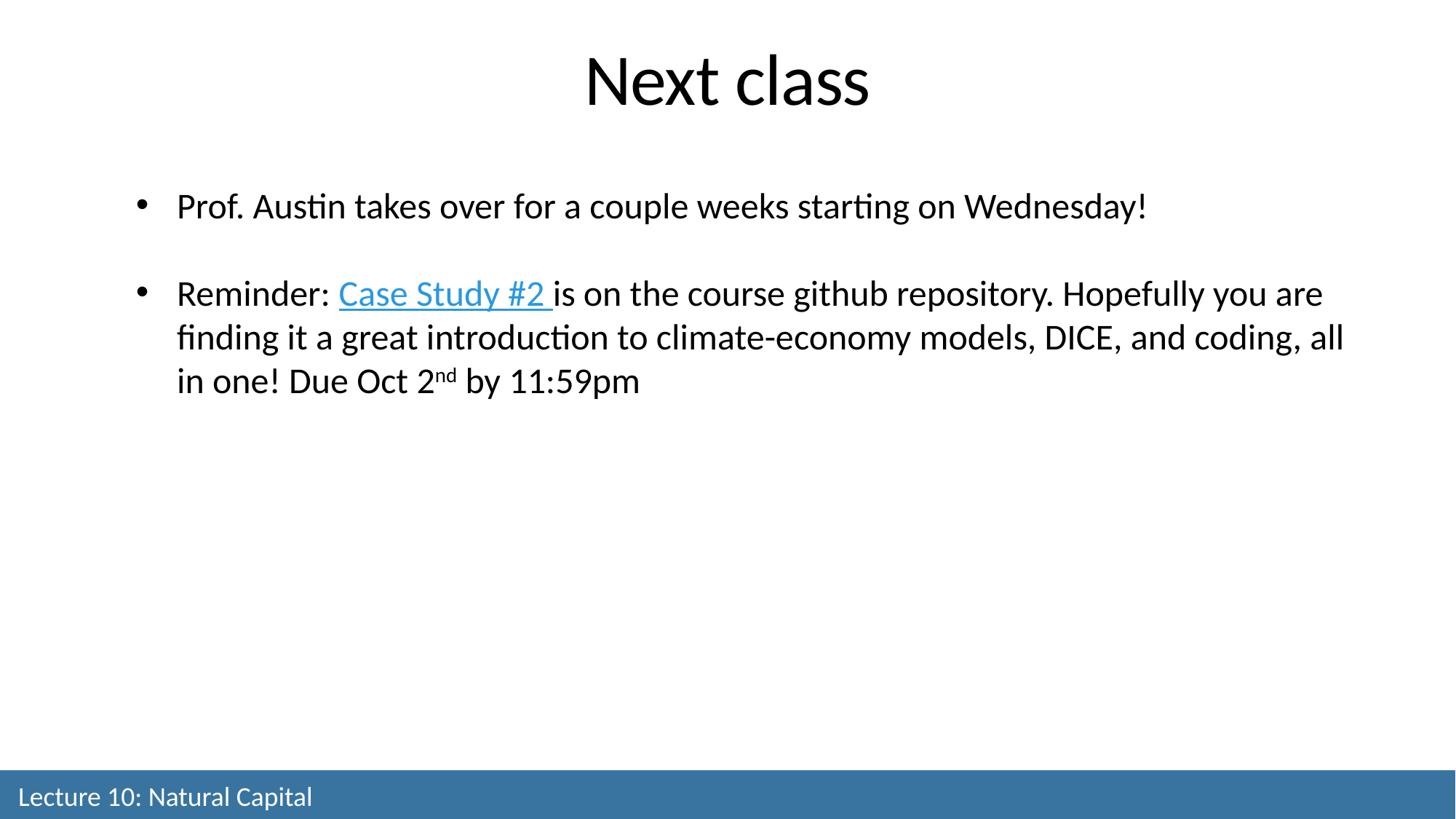

Next class

Prof. Austin takes over for a couple weeks starting on Wednesday!

Reminder: Case Study #2 is on the course github repository. Hopefully you are finding it a great introduction to climate-economy models, DICE, and coding, all in one! Due Oct 2nd by 11:59pm